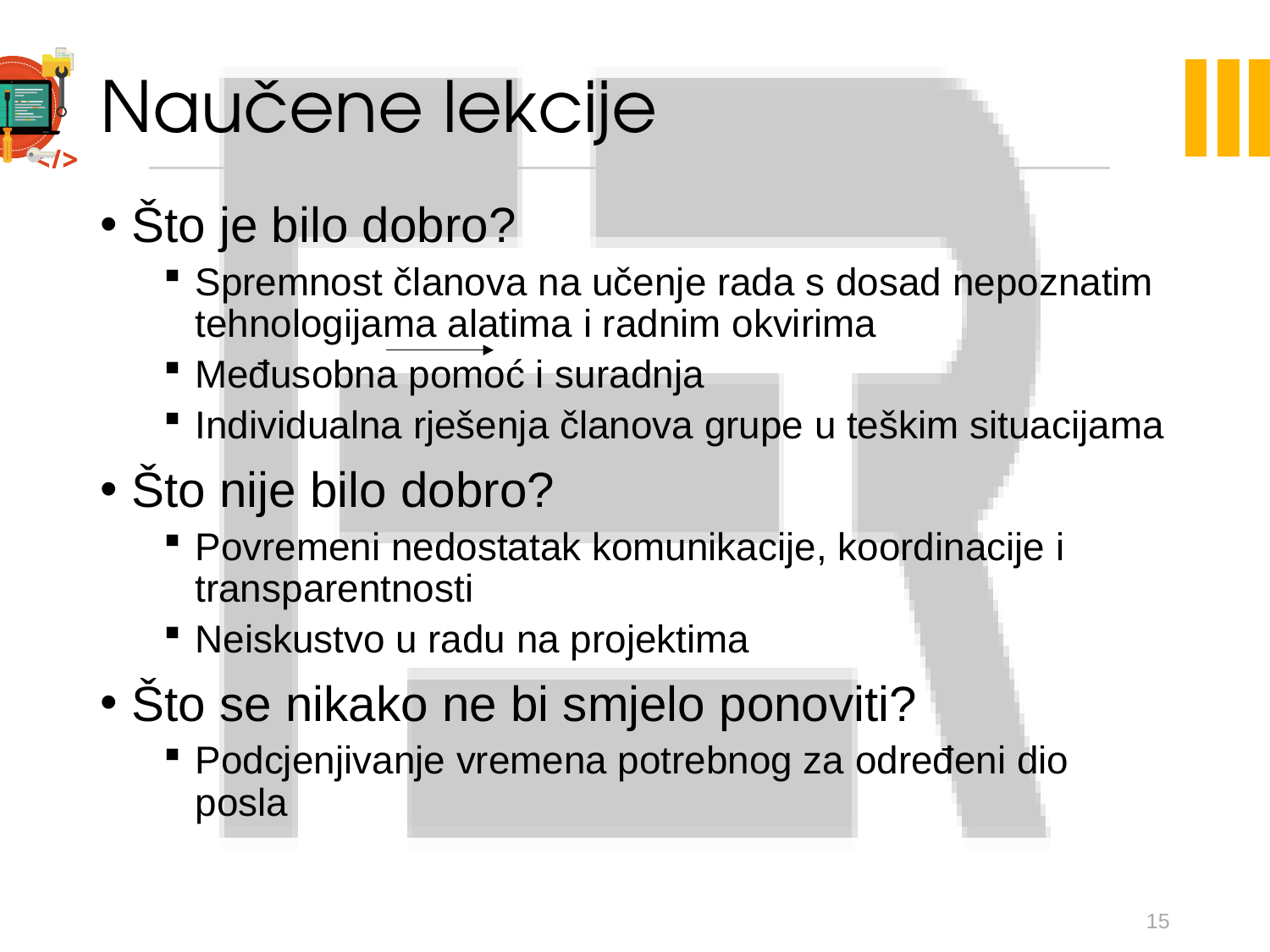

# Naučene lekcije
Što je bilo dobro?
Spremnost članova na učenje rada s dosad nepoznatim tehnologijama alatima i radnim okvirima
Međusobna pomoć i suradnja
Individualna rješenja članova grupe u teškim situacijama
Što nije bilo dobro?
Povremeni nedostatak komunikacije, koordinacije i transparentnosti
Neiskustvo u radu na projektima
Što se nikako ne bi smjelo ponoviti?
Podcjenjivanje vremena potrebnog za određeni dio posla

15